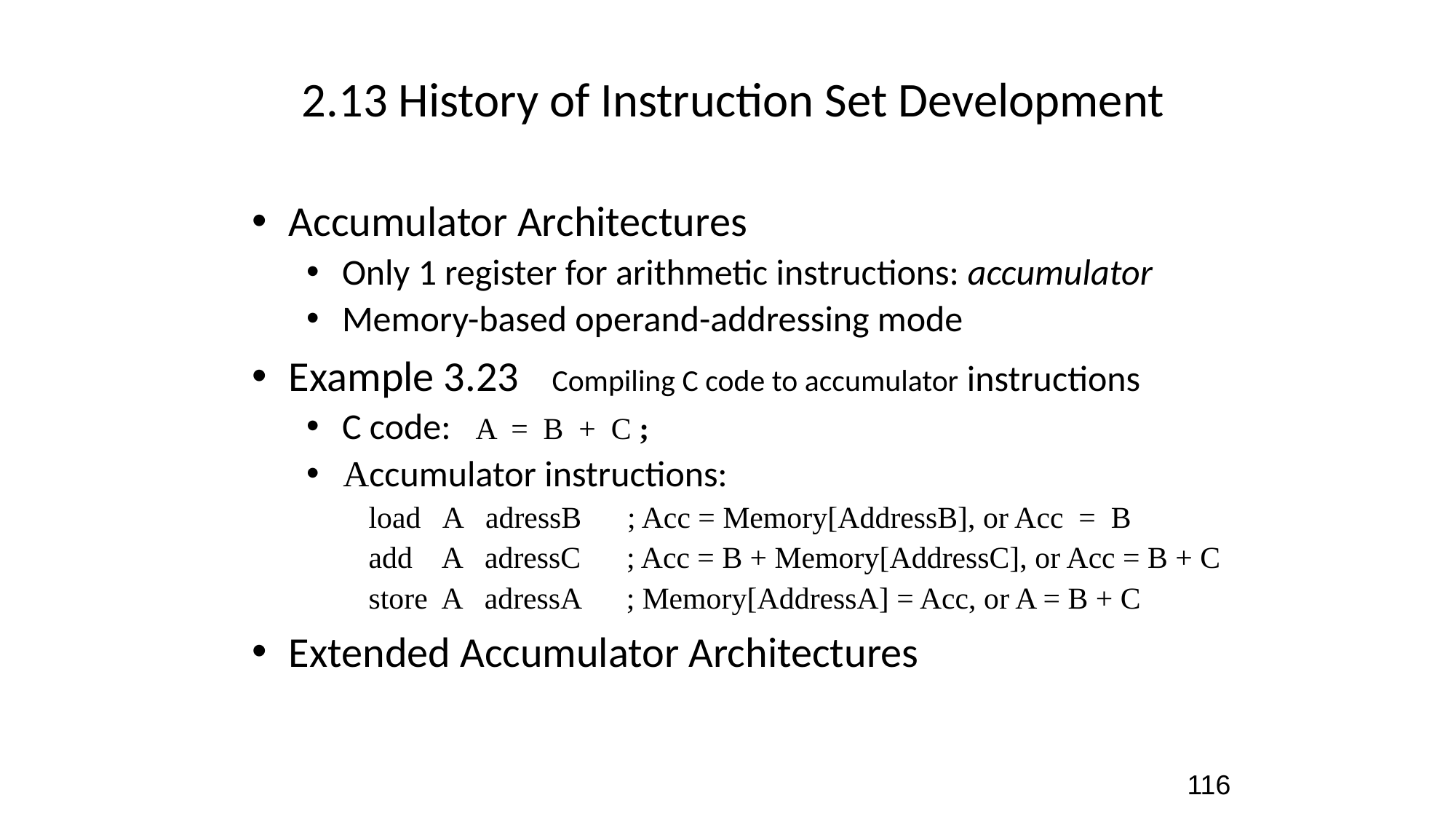

2.13 History of Instruction Set Development
 Accumulator Architectures
 Only 1 register for arithmetic instructions: accumulator
 Memory-based operand-addressing mode
 Example 3.23    Compiling C code to accumulator instructions
 C code:   A  =  B  +  C ;
 Accumulator instructions:
 load   A   adressB      ; Acc = Memory[AddressB], or Acc  =  B
 add    A   adressC      ; Acc = B + Memory[AddressC], or Acc = B + C
 store  A   adressA      ; Memory[AddressA] = Acc, or A = B + C
 Extended Accumulator Architectures
116